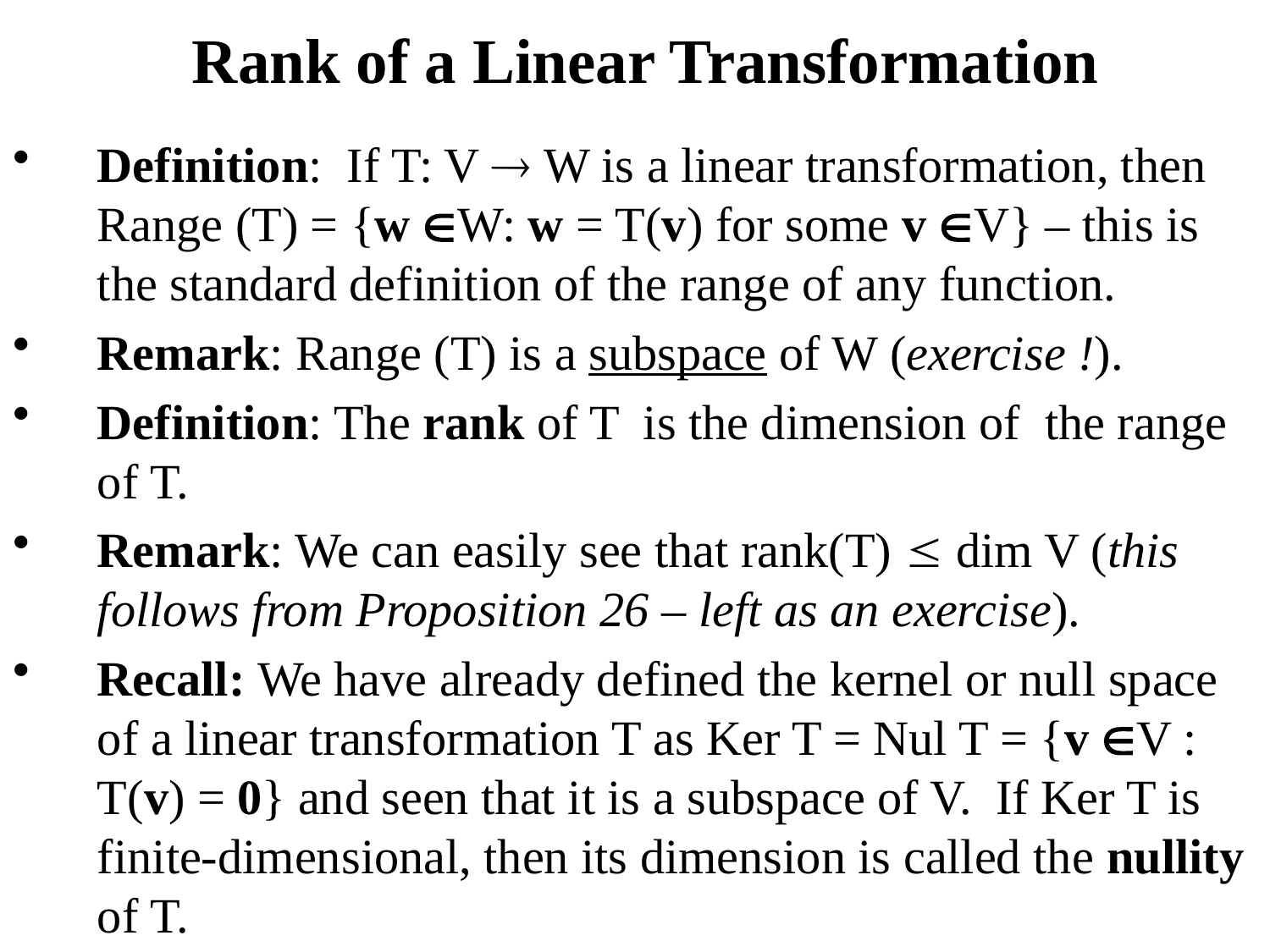

# Rank of a Linear Transformation
Definition:  If T: V → W is a linear transformation, then Range (T) = {w ∈W: w = T(v) for some v ∈V} – this is the standard definition of the range of any function.
Remark: Range (T) is a subspace of W (exercise !).
Definition: The rank of T  is the dimension of  the range of T.
Remark: We can easily see that rank(T) ≤ dim V (this follows from Proposition 26 – left as an exercise).
Recall: We have already defined the kernel or null space of a linear transformation T as Ker T = Nul T = {v ∈V : T(v) = 0} and seen that it is a subspace of V.  If Ker T is finite-dimensional, then its dimension is called the nullity of T.